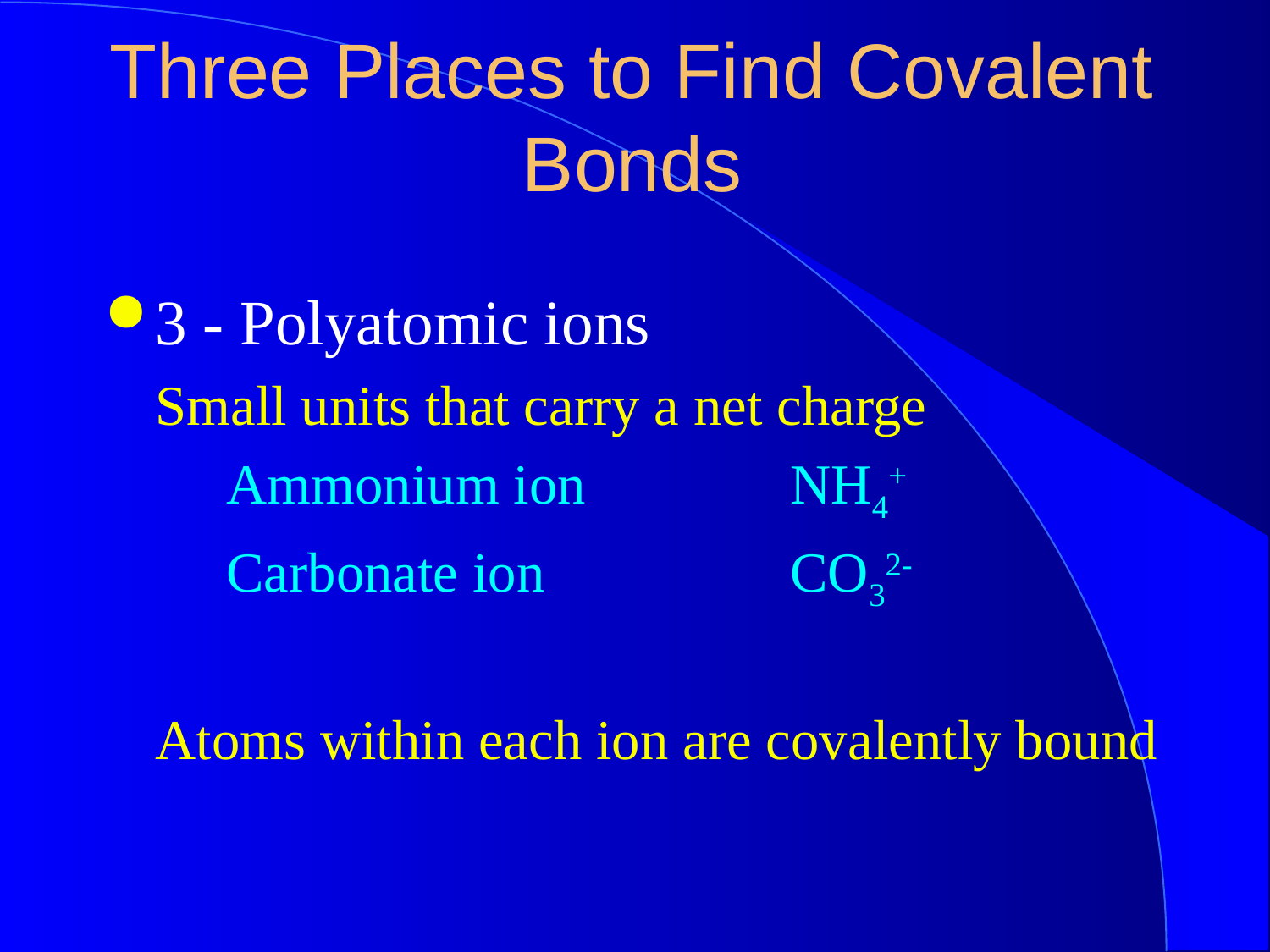

3 - Polyatomic ions
Small units that carry a net charge
     Ammonium ion		NH4+
     Carbonate ion		CO32-

Atoms within each ion are covalently bound
Three Places to Find Covalent Bonds